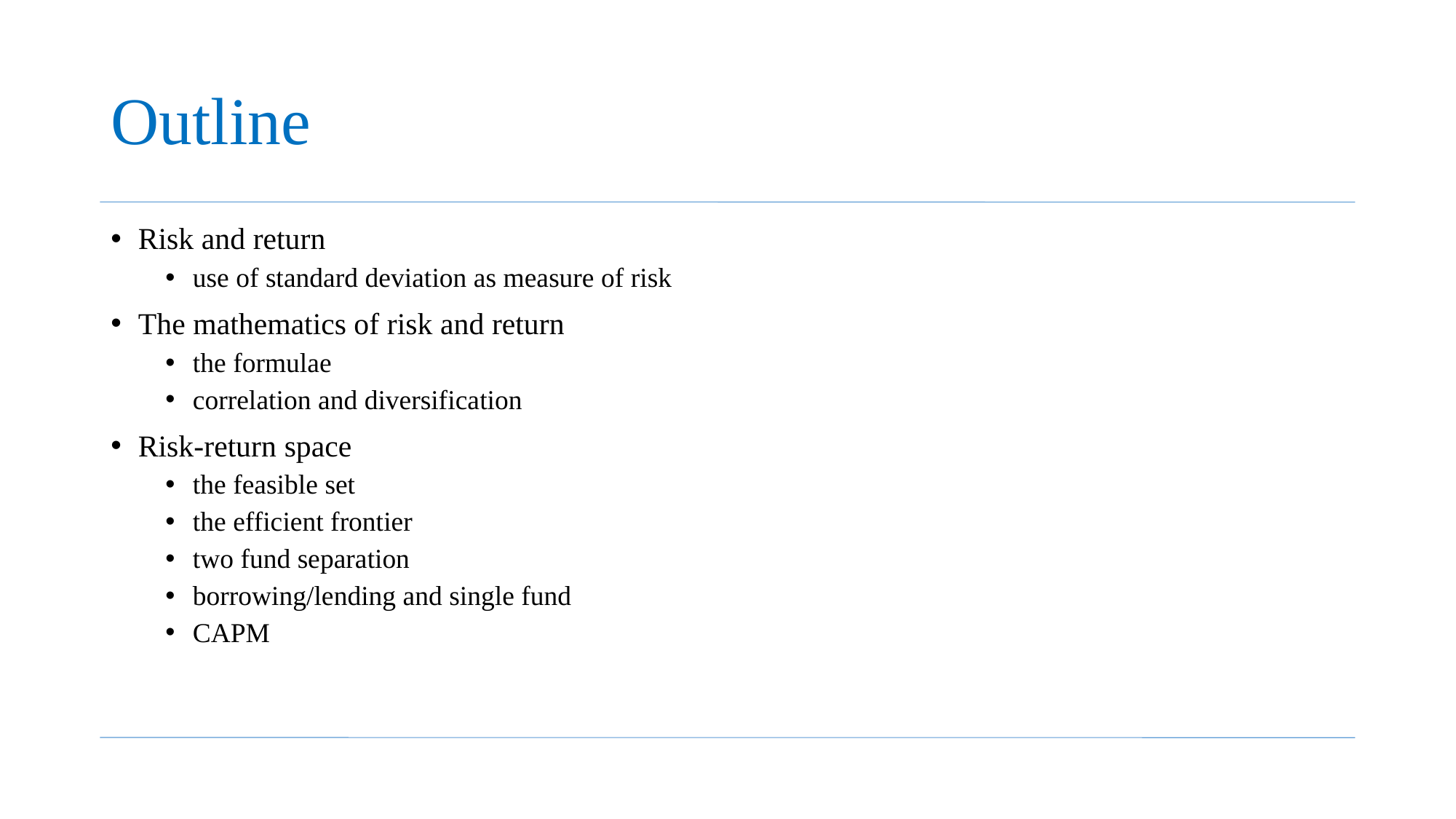

# Outline
Risk and return
use of standard deviation as measure of risk
The mathematics of risk and return
the formulae
correlation and diversification
Risk-return space
the feasible set
the efficient frontier
two fund separation
borrowing/lending and single fund
CAPM